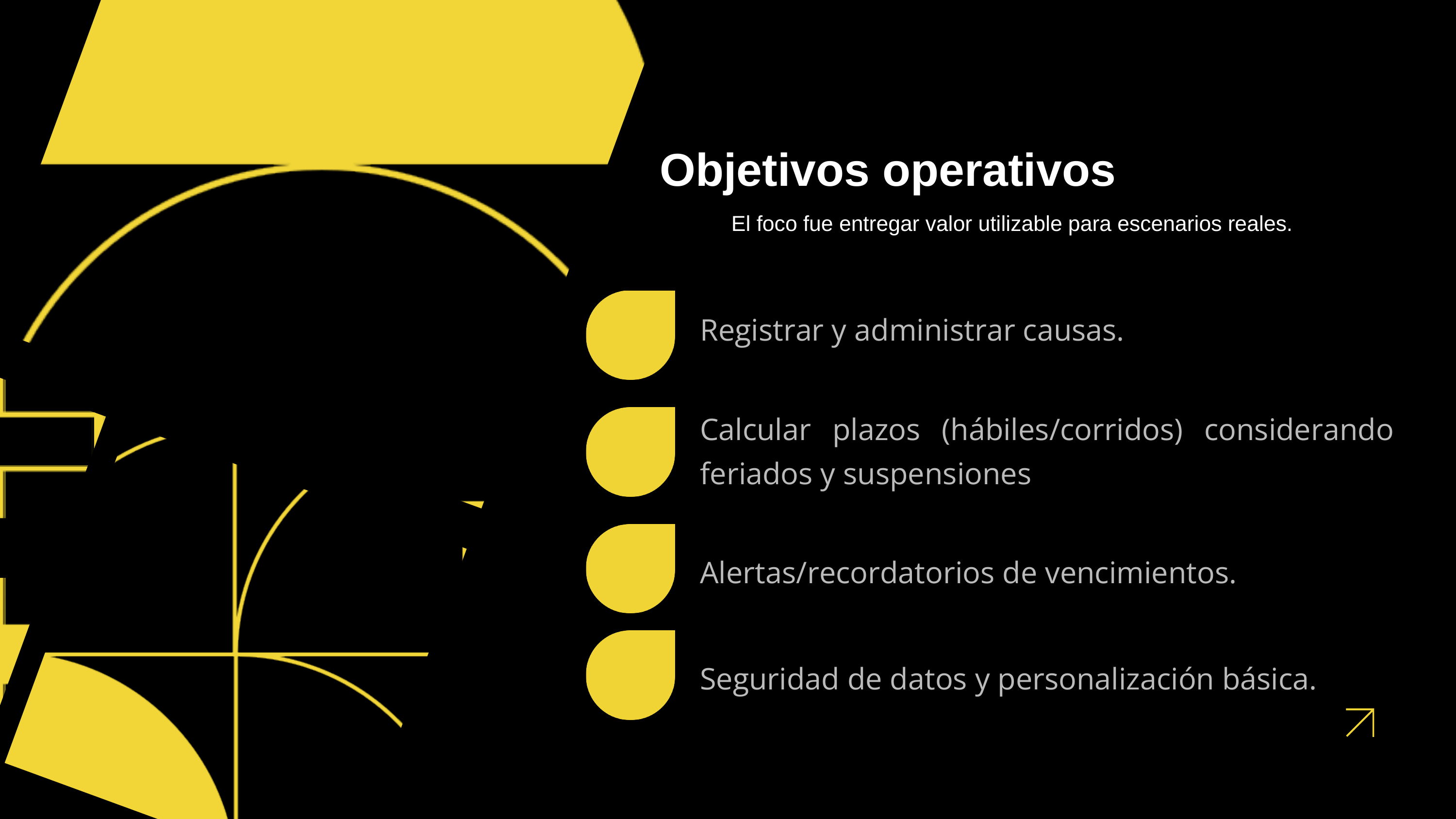

Objetivos operativos
El foco fue entregar valor utilizable para escenarios reales.

Registrar y administrar causas.
Calcular plazos (hábiles/corridos) considerando feriados y suspensiones

Alertas/recordatorios de vencimientos.

Seguridad de datos y personalización básica.